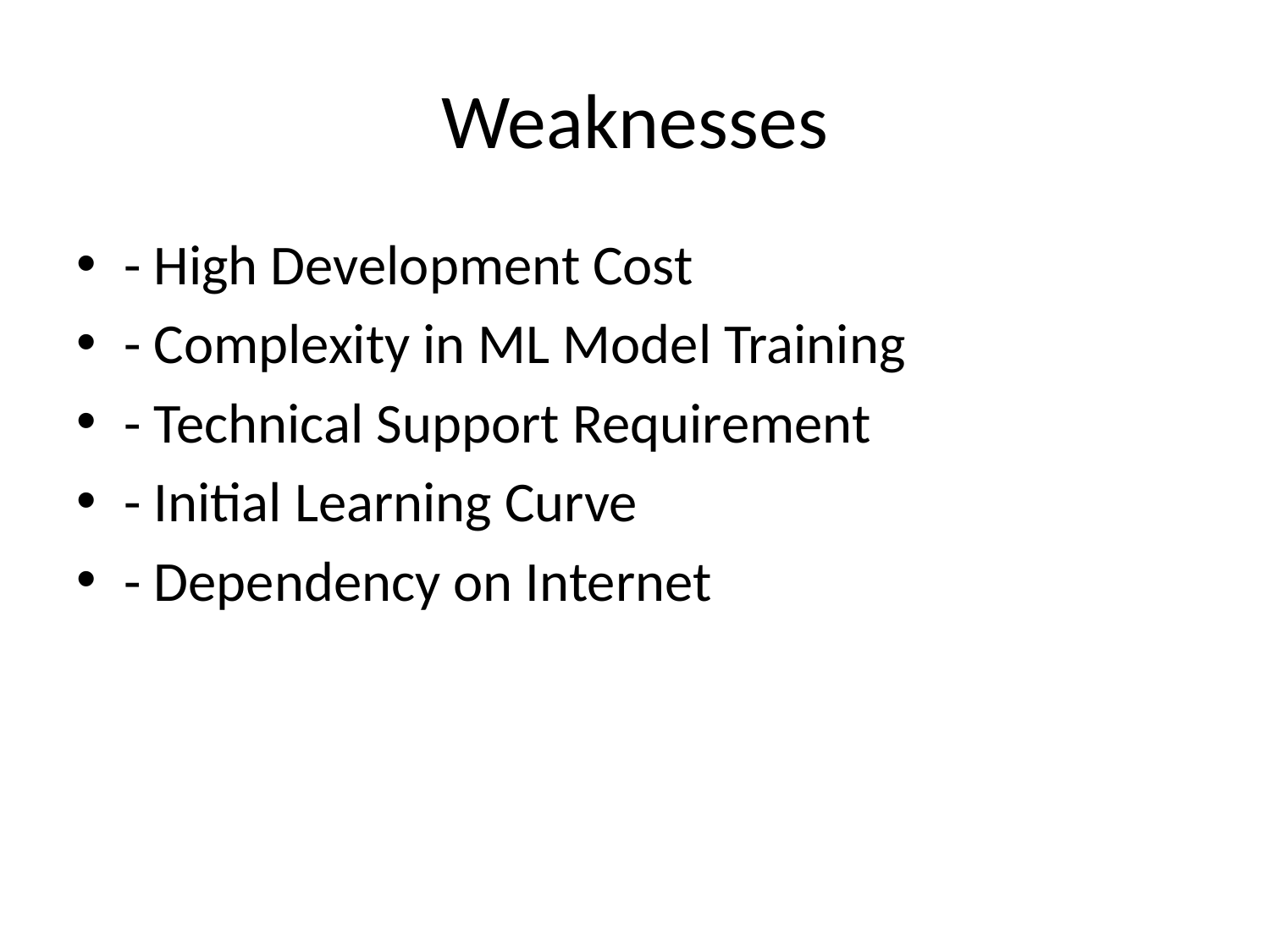

# Weaknesses
- High Development Cost
- Complexity in ML Model Training
- Technical Support Requirement
- Initial Learning Curve
- Dependency on Internet